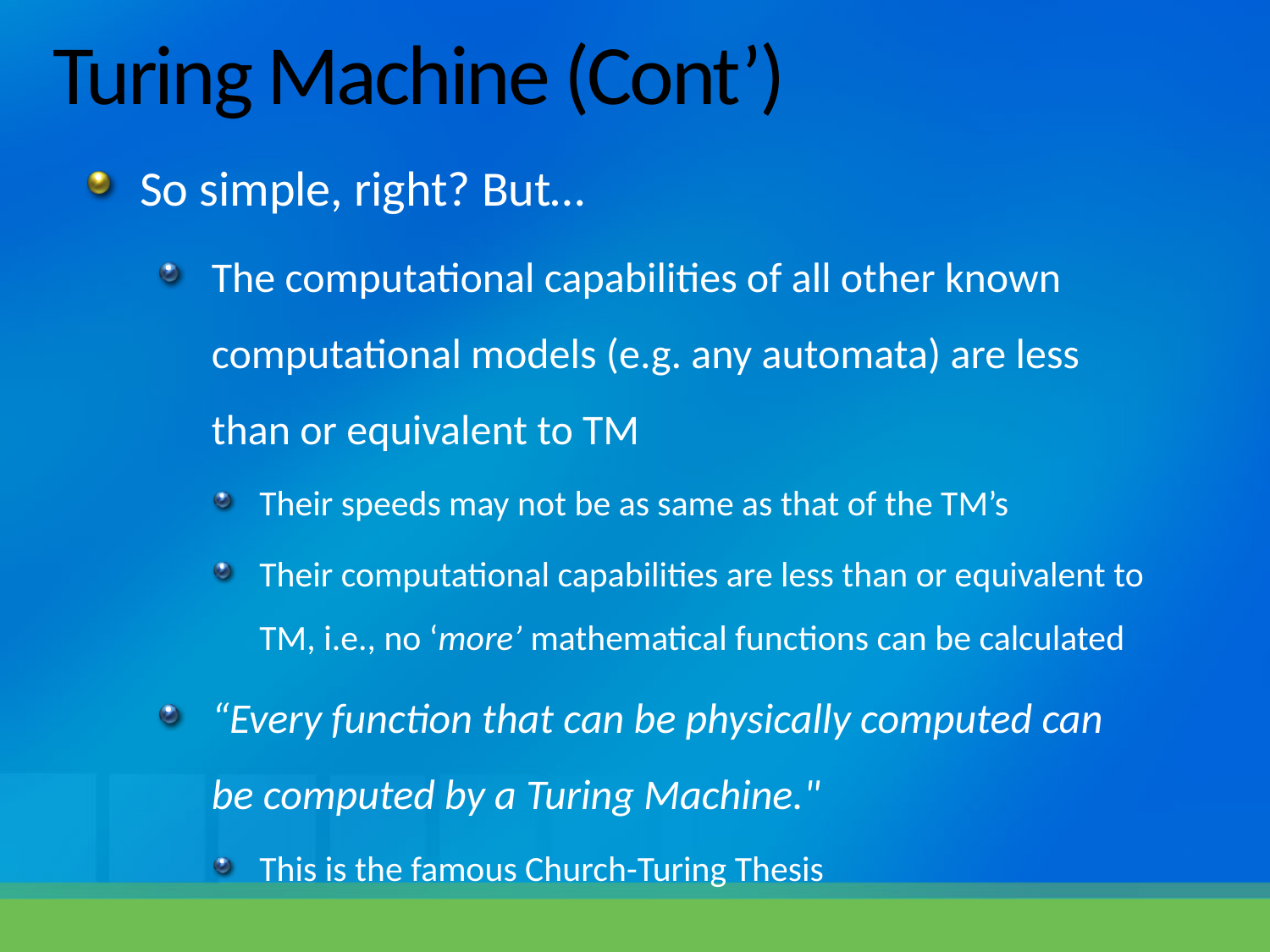

# Turing Machine (Cont’)
So simple, right? But…
The computational capabilities of all other known computational models (e.g. any automata) are less than or equivalent to TM
Their speeds may not be as same as that of the TM’s
Their computational capabilities are less than or equivalent to TM, i.e., no ‘more’ mathematical functions can be calculated
“Every function that can be physically computed can be computed by a Turing Machine."
This is the famous Church-Turing Thesis